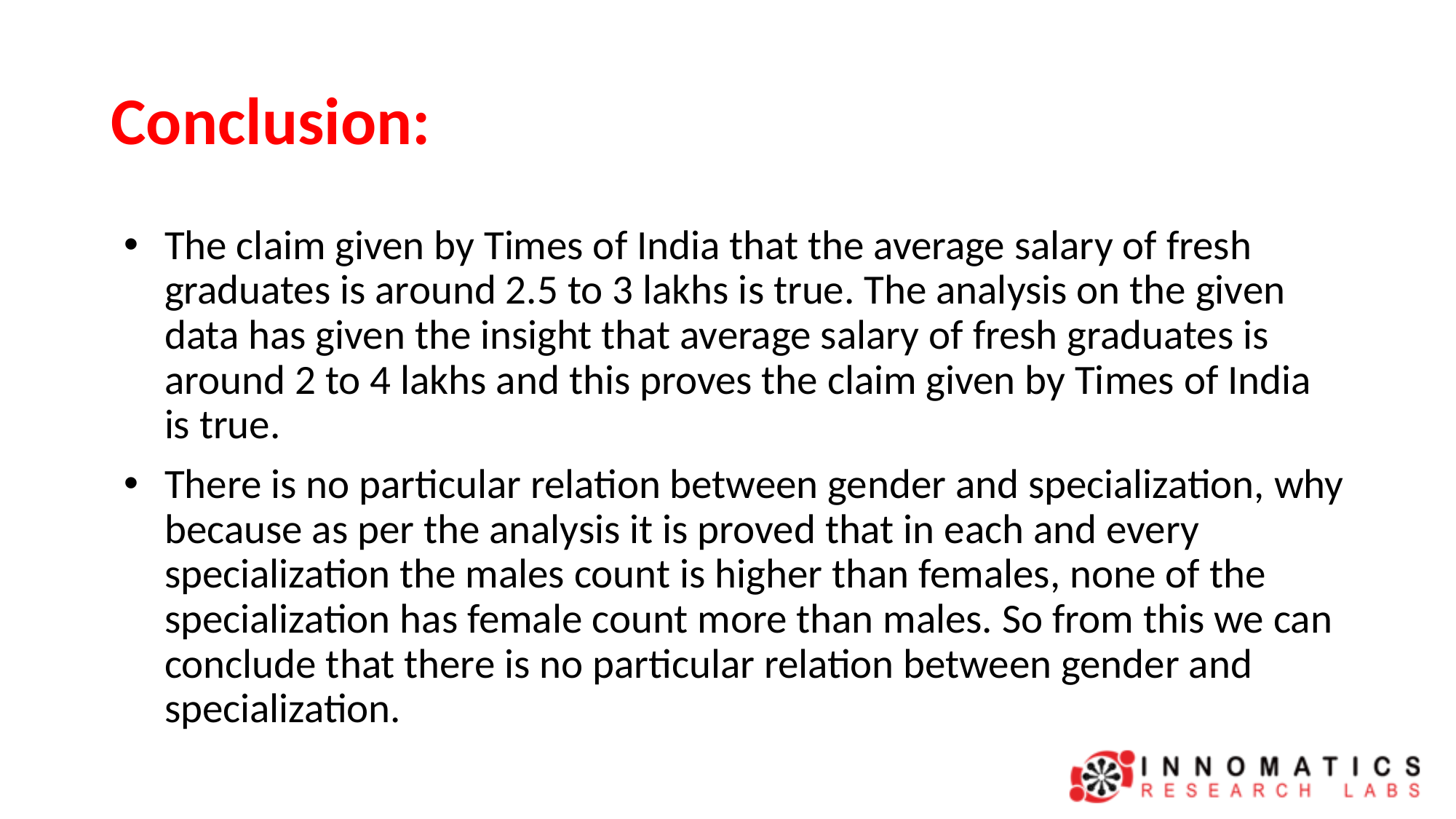

# Conclusion:
The claim given by Times of India that the average salary of fresh graduates is around 2.5 to 3 lakhs is true. The analysis on the given data has given the insight that average salary of fresh graduates is around 2 to 4 lakhs and this proves the claim given by Times of India is true.
There is no particular relation between gender and specialization, why because as per the analysis it is proved that in each and every specialization the males count is higher than females, none of the specialization has female count more than males. So from this we can conclude that there is no particular relation between gender and specialization.